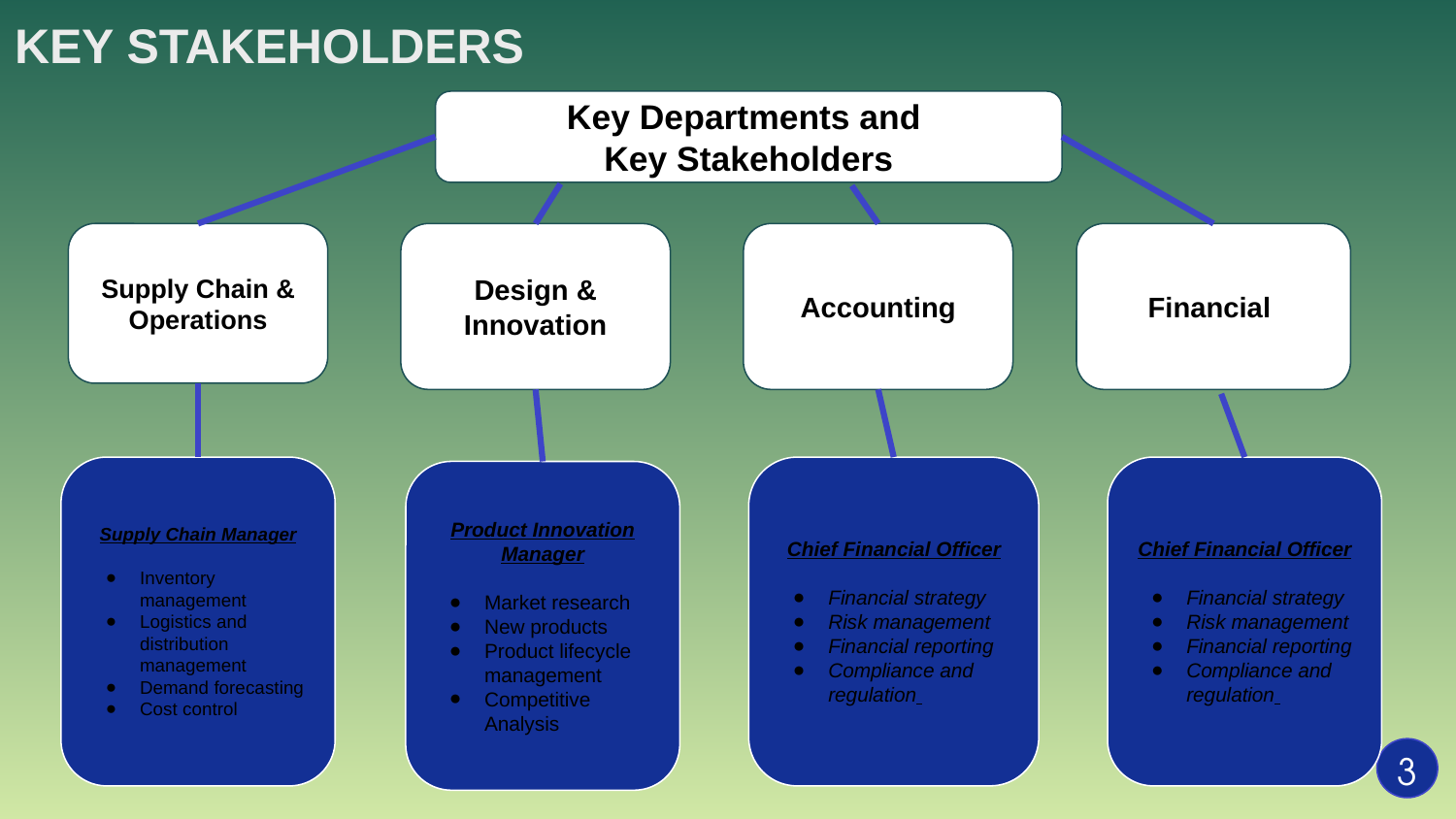

# Key Stakeholders
Key Departments and
Key Stakeholders
Supply Chain & Operations
Accounting
Financial
Design & Innovation
Supply Chain Manager

Inventory management
Logistics and distribution management
Demand forecasting
Cost control
Chief Financial Officer

Financial strategy
Risk management
Financial reporting
Compliance and regulation
Chief Financial Officer

Financial strategy
Risk management
Financial reporting
Compliance and regulation
Product Innovation Manager

Market research
New products
Product lifecycle management
Competitive Analysis
3